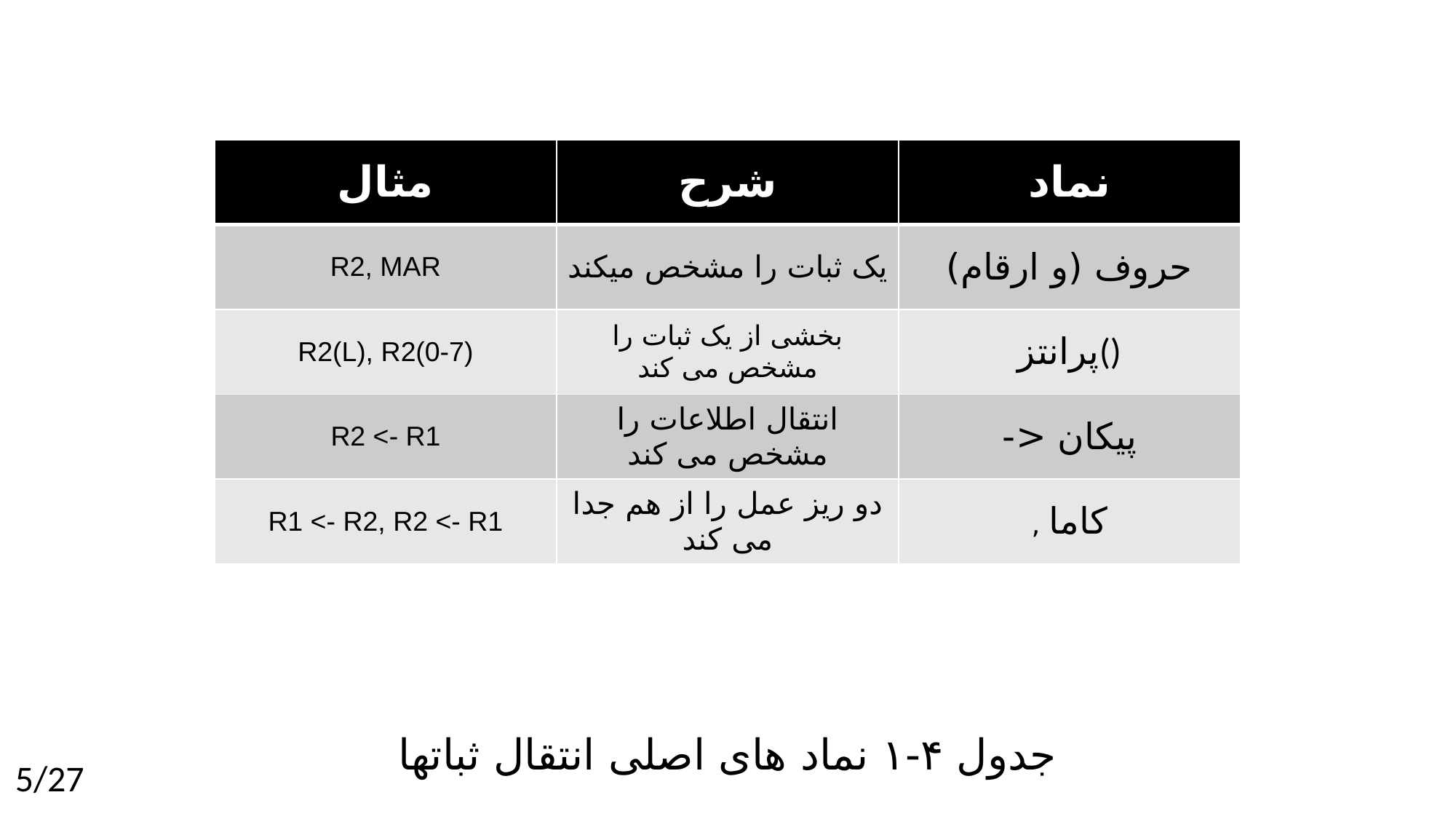

| مثال | شرح | نماد |
| --- | --- | --- |
| R2, MAR | یک ثبات را مشخص میکند | حروف (و ارقام) |
| R2(L), R2(0-7) | بخشی از یک ثبات را مشخص می کند | پرانتز() |
| R2 <- R1 | انتقال اطلاعات را مشخص می کند | پیکان <- |
| R1 <- R2, R2 <- R1 | دو ریز عمل را از هم جدا می کند | کاما , |
جدول ۴-۱ نماد های اصلی انتقال ثباتها
5/27